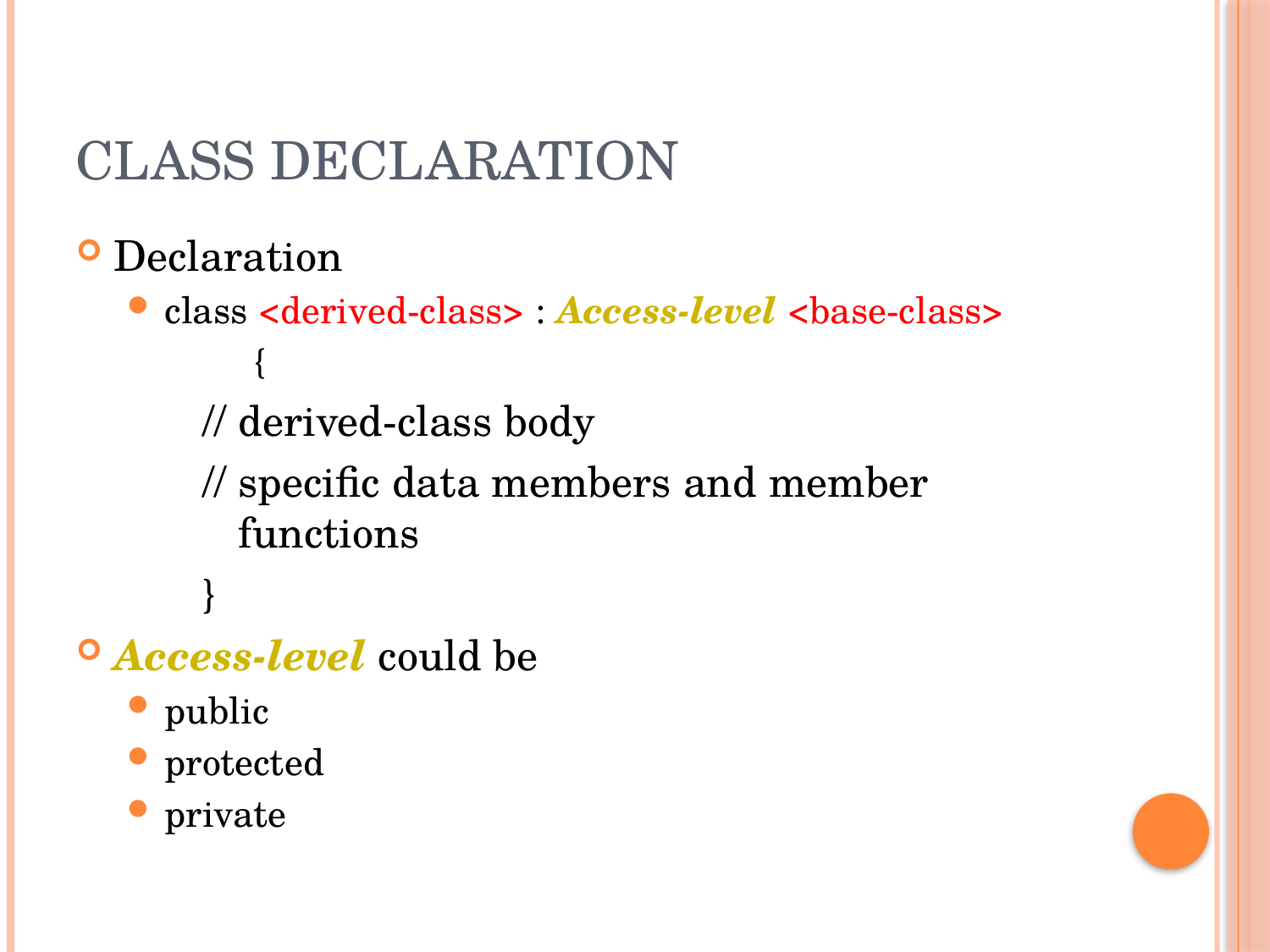

# Class Declaration
Declaration
class <derived-class> : Access-level <base-class>
	{
	// derived-class body
	// specific data members and member 		   functions
	}
Access-level could be
public
protected
private